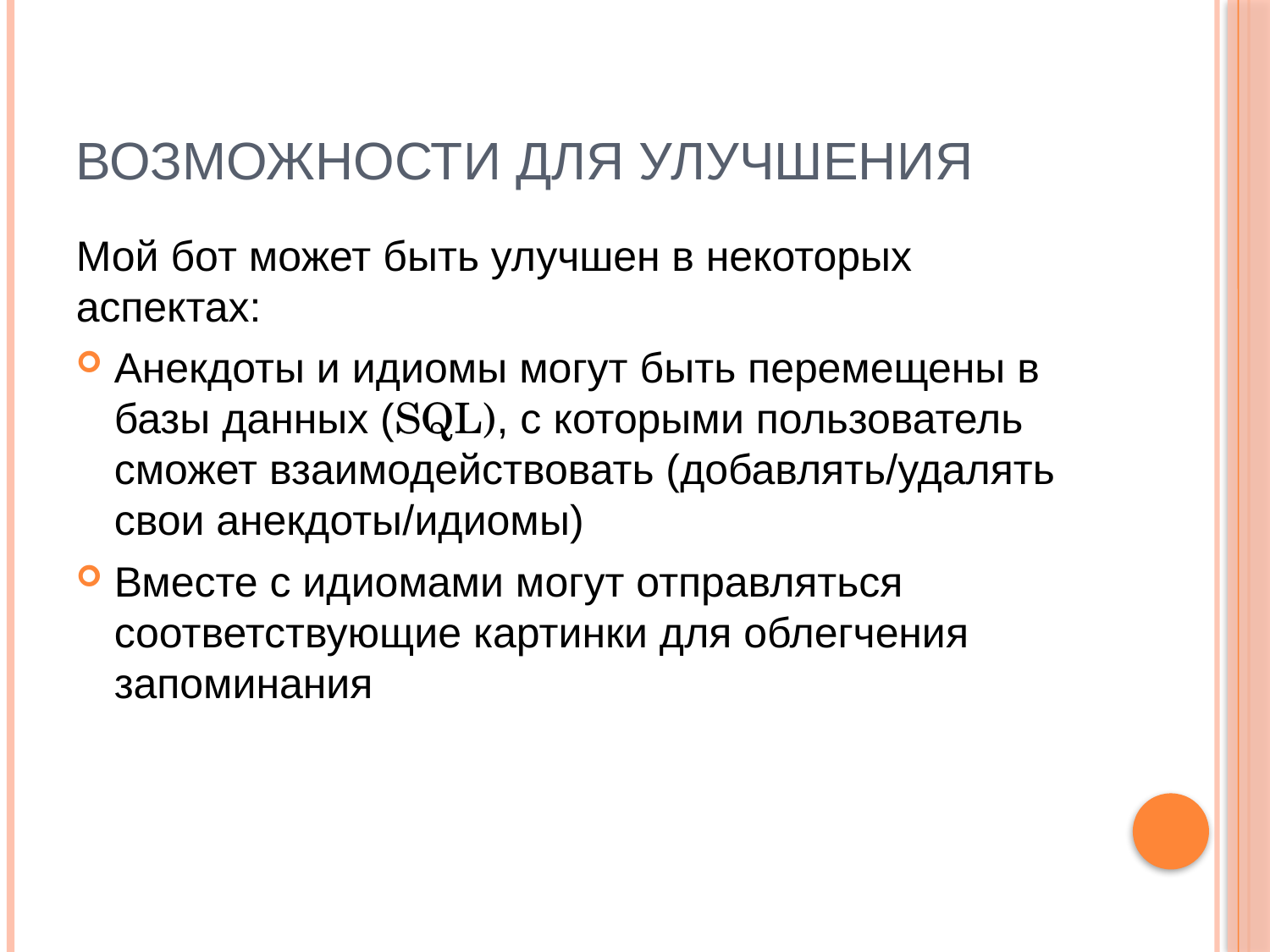

# Возможности для улучшения
Мой бот может быть улучшен в некоторых аспектах:
Анекдоты и идиомы могут быть перемещены в базы данных (SQL), с которыми пользователь сможет взаимодействовать (добавлять/удалять свои анекдоты/идиомы)
Вместе с идиомами могут отправляться соответствующие картинки для облегчения запоминания